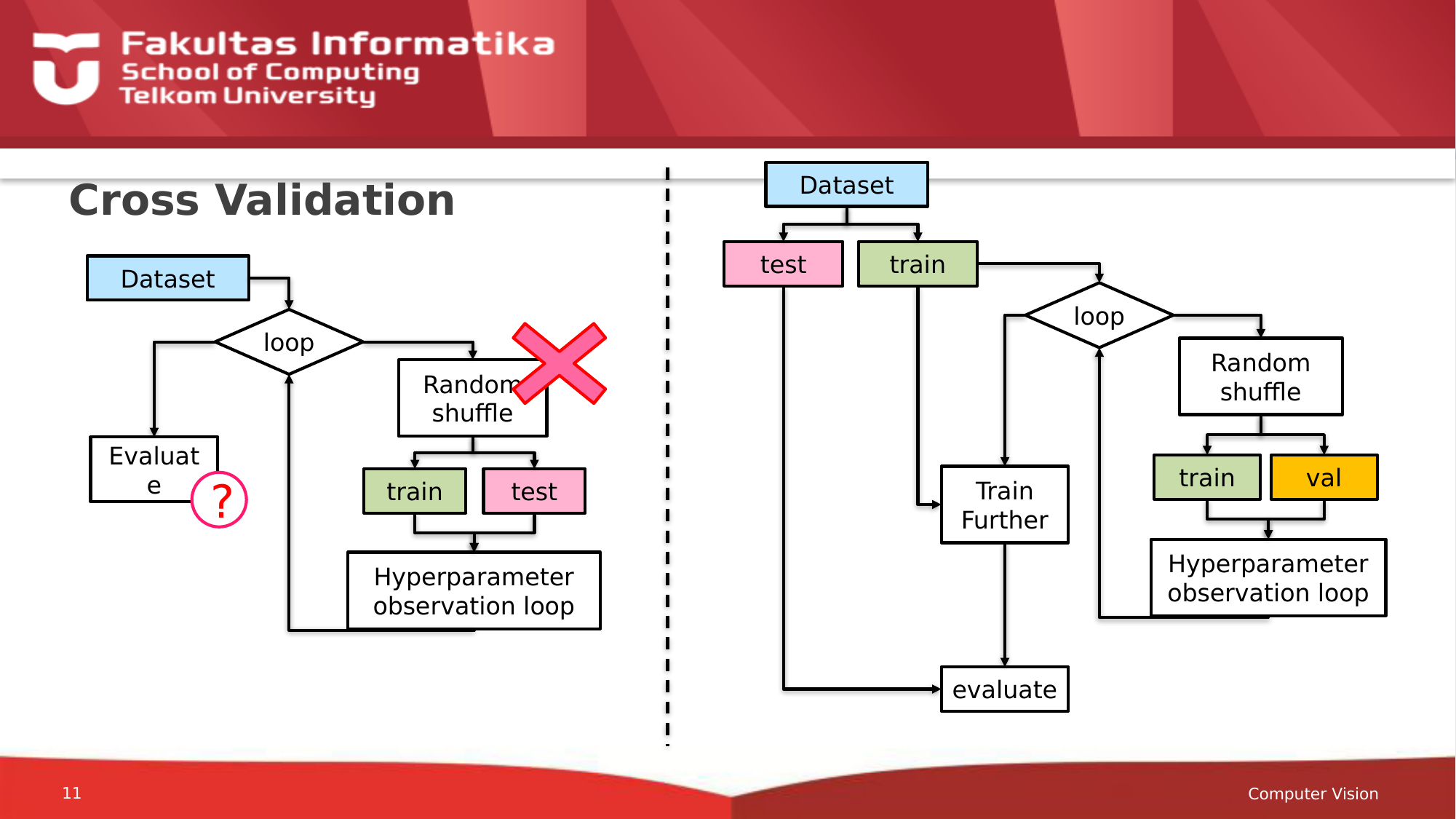

# Cross Validation
Dataset
test
train
Dataset
loop
loop
evaluate
Train Further

Random shuffle
Evaluate
Random shuffle
train
val
train
test
?
Hyperparameter observation loop
Hyperparameter observation loop
Computer Vision
11